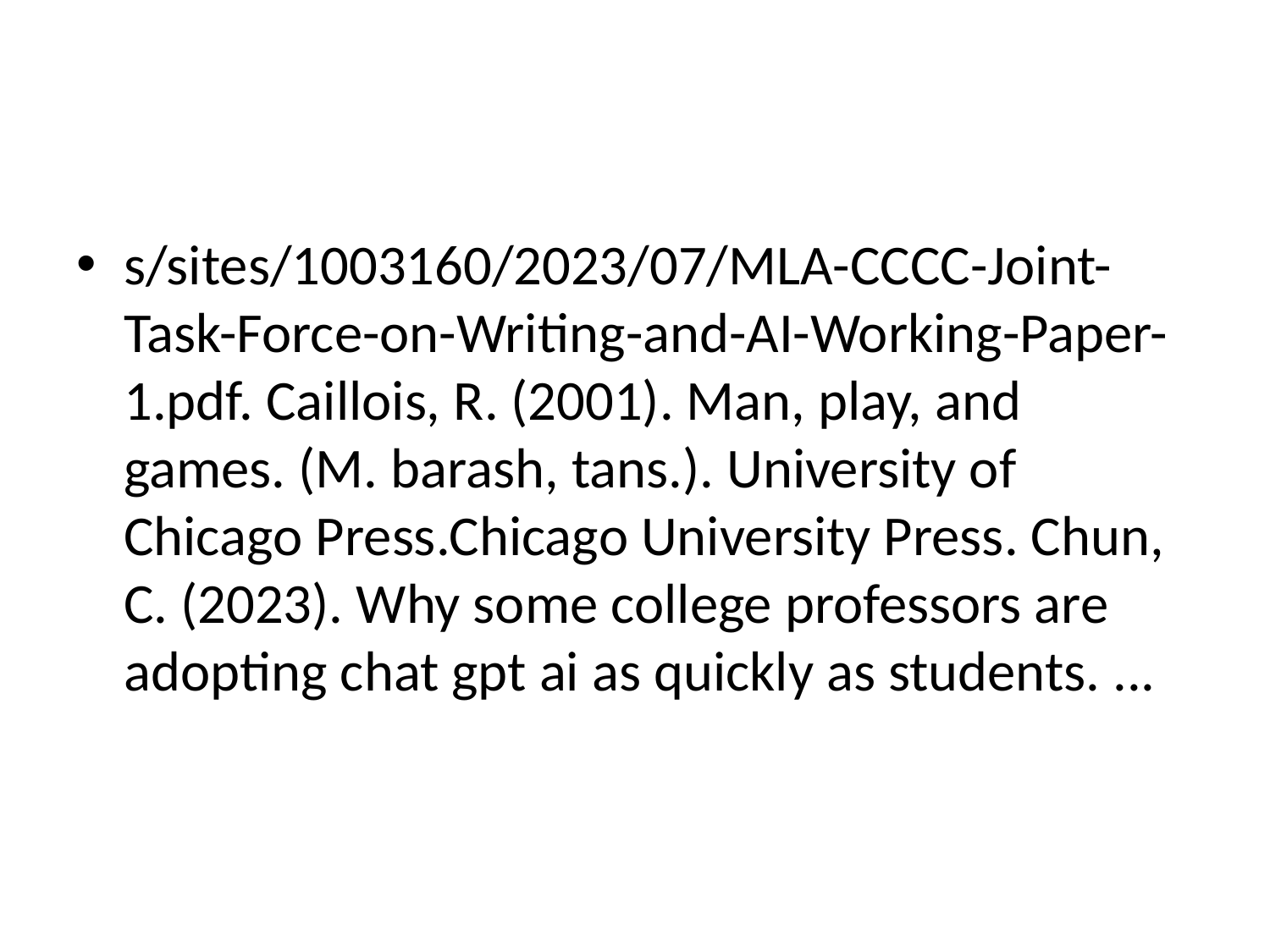

#
s/sites/1003160/2023/07/MLA-CCCC-Joint-Task-Force-on-Writing-and-AI-Working-Paper-1.pdf. Caillois, R. (2001). Man, play, and games. (M. barash, tans.). University of Chicago Press.Chicago University Press. Chun, C. (2023). Why some college professors are adopting chat gpt ai as quickly as students. ...